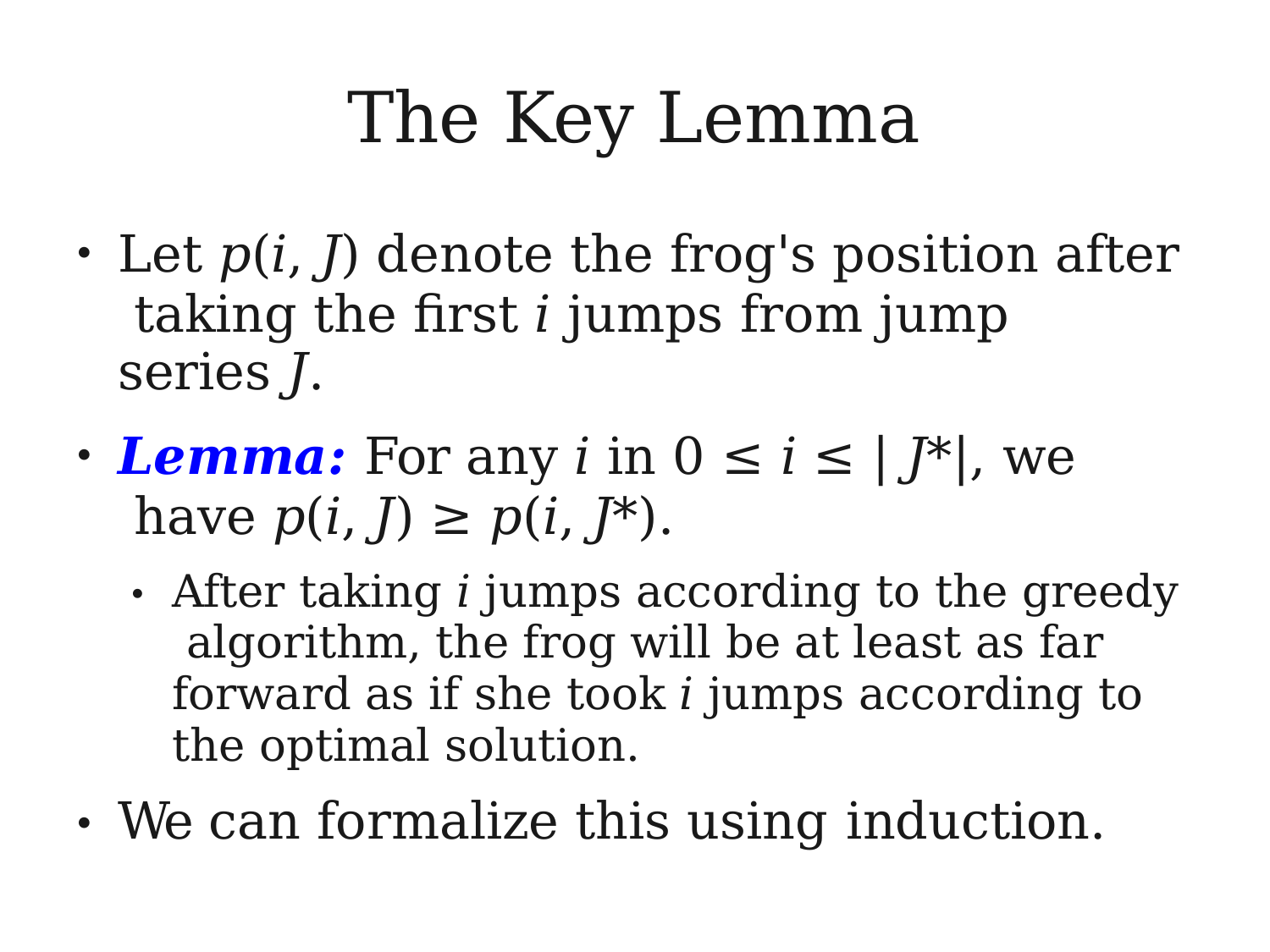

# The Key Lemma
Let p(i, J) denote the frog's position after  taking the first i jumps from jump
series J.
Lemma: For any i in 0 ≤ i ≤ | J*|, we  have p(i, J) ≥ p(i, J*).
●
●
After taking i jumps according to the greedy  algorithm, the frog will be at least as far  forward as if she took i jumps according to  the optimal solution.
We can formalize this using induction.
●
●